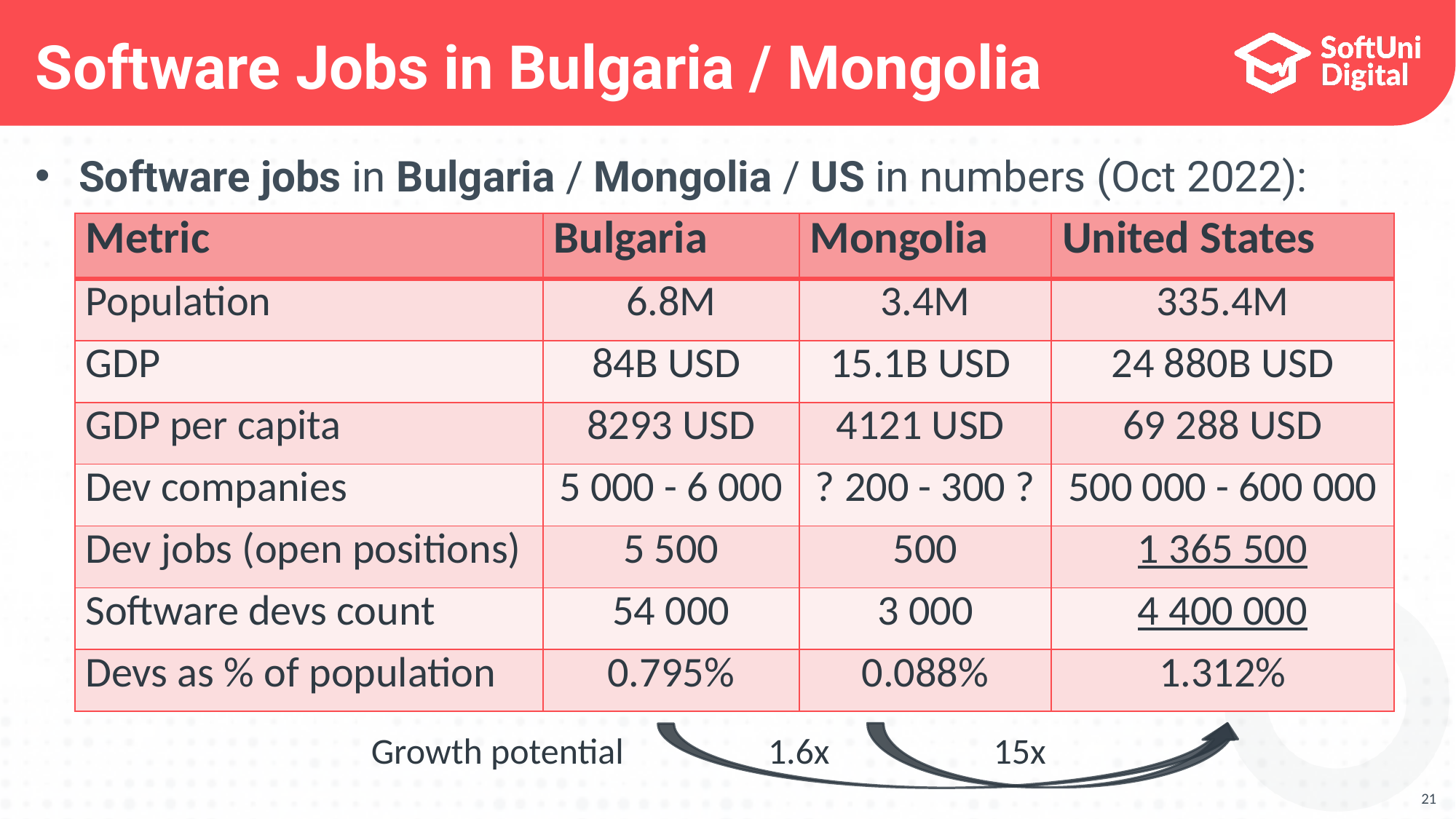

# Software Jobs in Bulgaria / Mongolia
Software jobs in Bulgaria / Mongolia / US in numbers (Oct 2022):
| Metric | Bulgaria | Mongolia | United States |
| --- | --- | --- | --- |
| Population | 6.8M | 3.4M | 335.4M |
| GDP | 84B USD | 15.1B USD | 24 880B USD |
| GDP per capita | 8293 USD | 4121 USD | 69 288 USD |
| Dev companies | 5 000 - 6 000 | ? 200 - 300 ? | 500 000 - 600 000 |
| Dev jobs (open positions) | 5 500 | 500 | 1 365 500 |
| Software devs count | 54 000 | 3 000 | 4 400 000 |
| Devs as % of population | 0.795% | 0.088% | 1.312% |
Growth potential
1.6x
15x

21